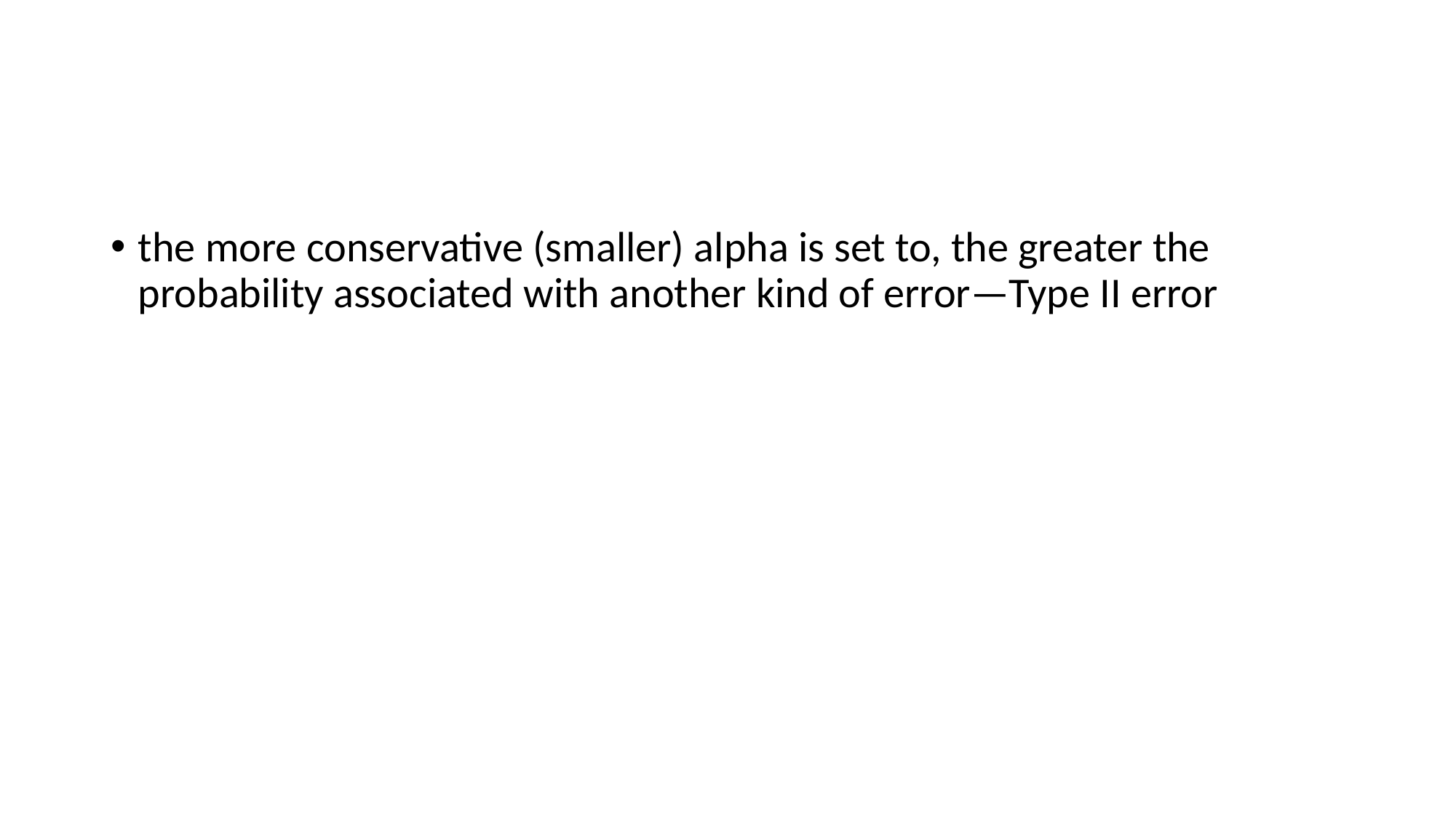

#
the more conservative (smaller) alpha is set to, the greater the probability associated with another kind of error—Type II error